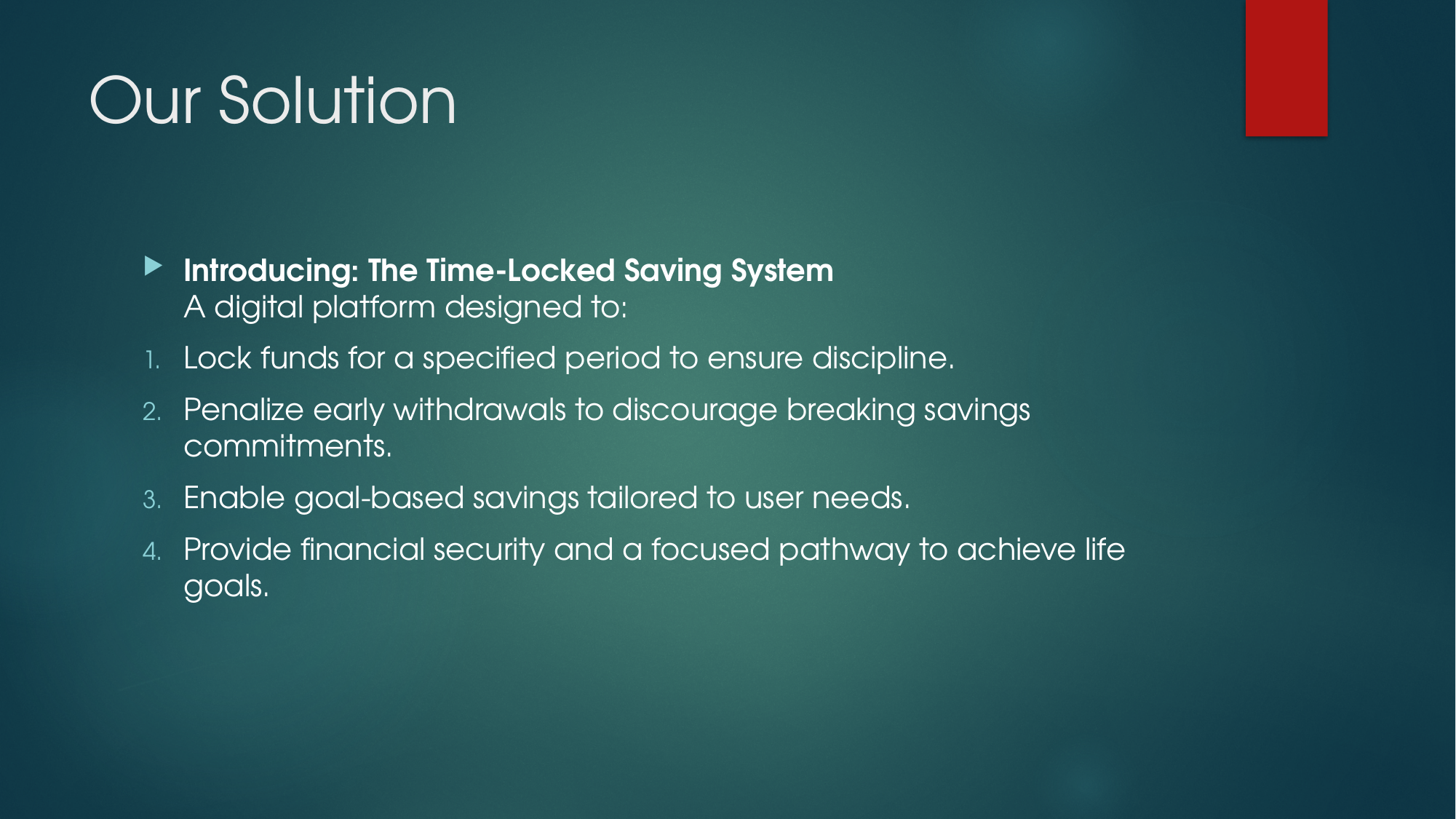

# Our Solution
Introducing: The Time-Locked Saving System
A digital platform designed to:
Lock funds for a specified period to ensure discipline.
Penalize early withdrawals to discourage breaking savings commitments.
Enable goal-based savings tailored to user needs.
Provide financial security and a focused pathway to achieve life goals.